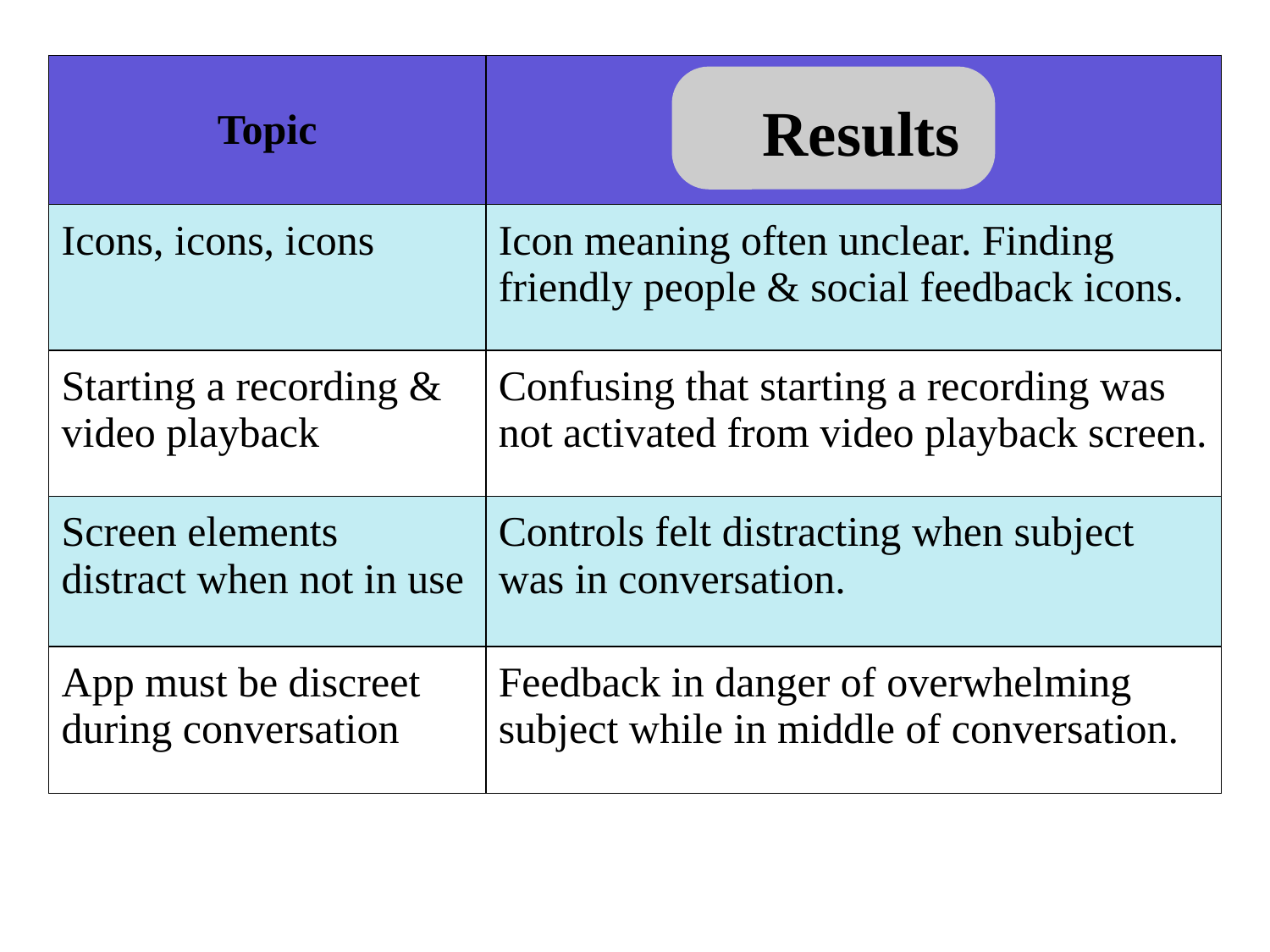

| Topic |  |
| --- | --- |
| Icons, icons, icons | Icon meaning often unclear. Finding friendly people & social feedback icons. |
| Starting a recording & video playback | Confusing that starting a recording was not activated from video playback screen. |
| Screen elements distract when not in use | Controls felt distracting when subject was in conversation. |
| App must be discreet during conversation | Feedback in danger of overwhelming subject while in middle of conversation. |

# Results